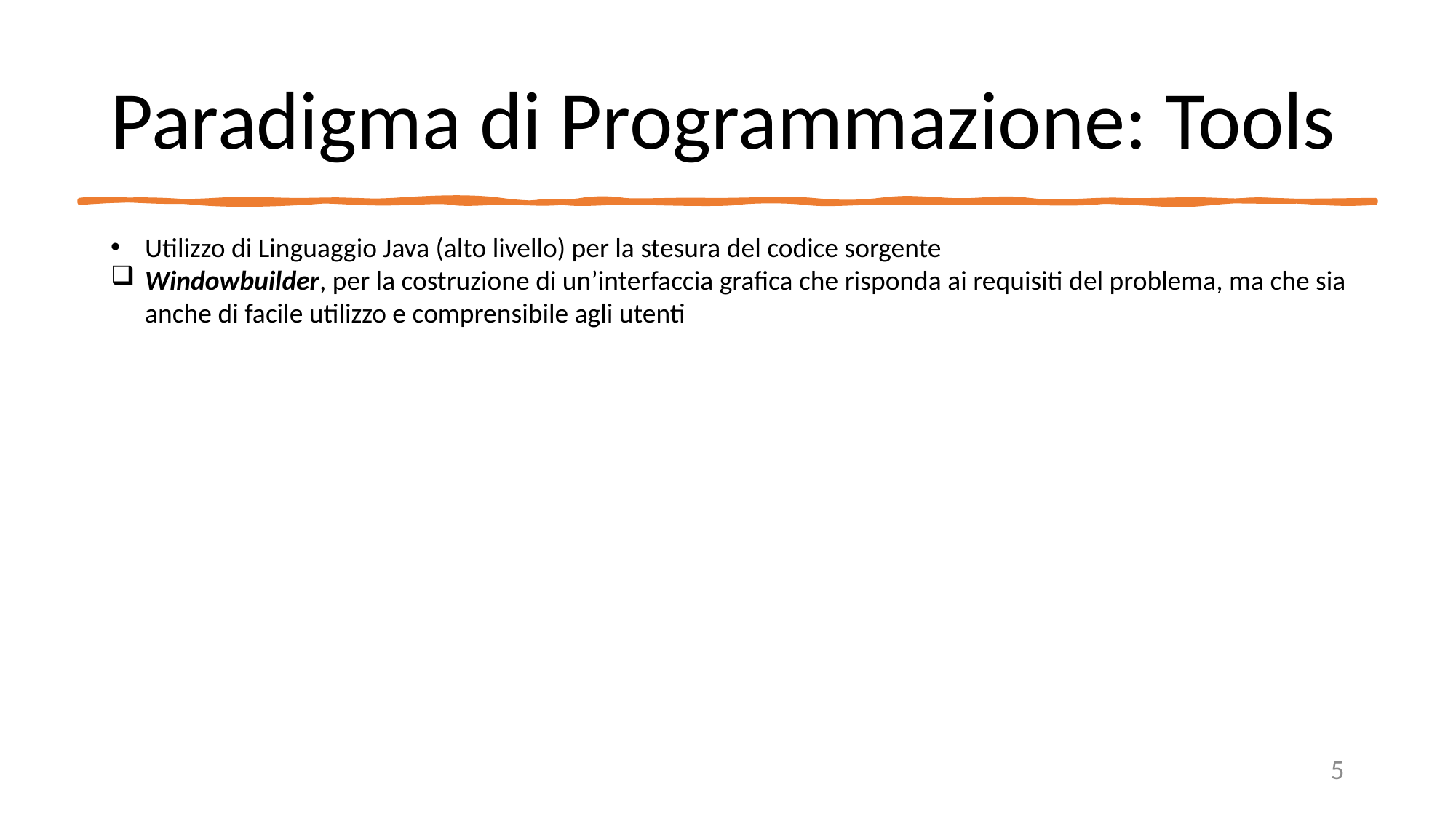

# Paradigma di Programmazione: Tools

Utilizzo di Linguaggio Java (alto livello) per la stesura del codice sorgente
Windowbuilder, per la costruzione di un’interfaccia grafica che risponda ai requisiti del problema, ma che sia anche di facile utilizzo e comprensibile agli utenti
5